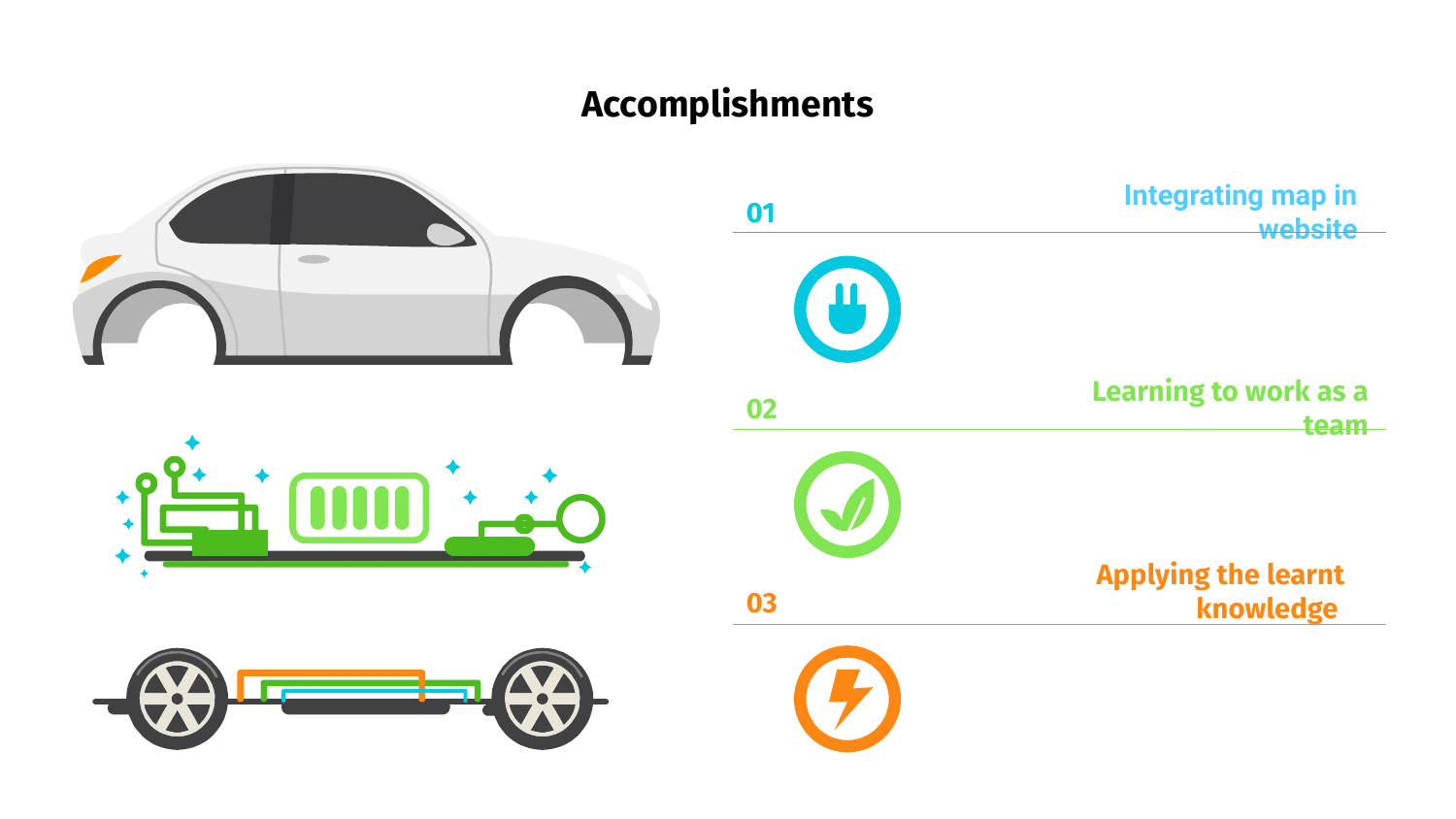

# Accomplishments

01
Integrating map in website

Learning to work as a team
02

Applying the learnt knowledge
03